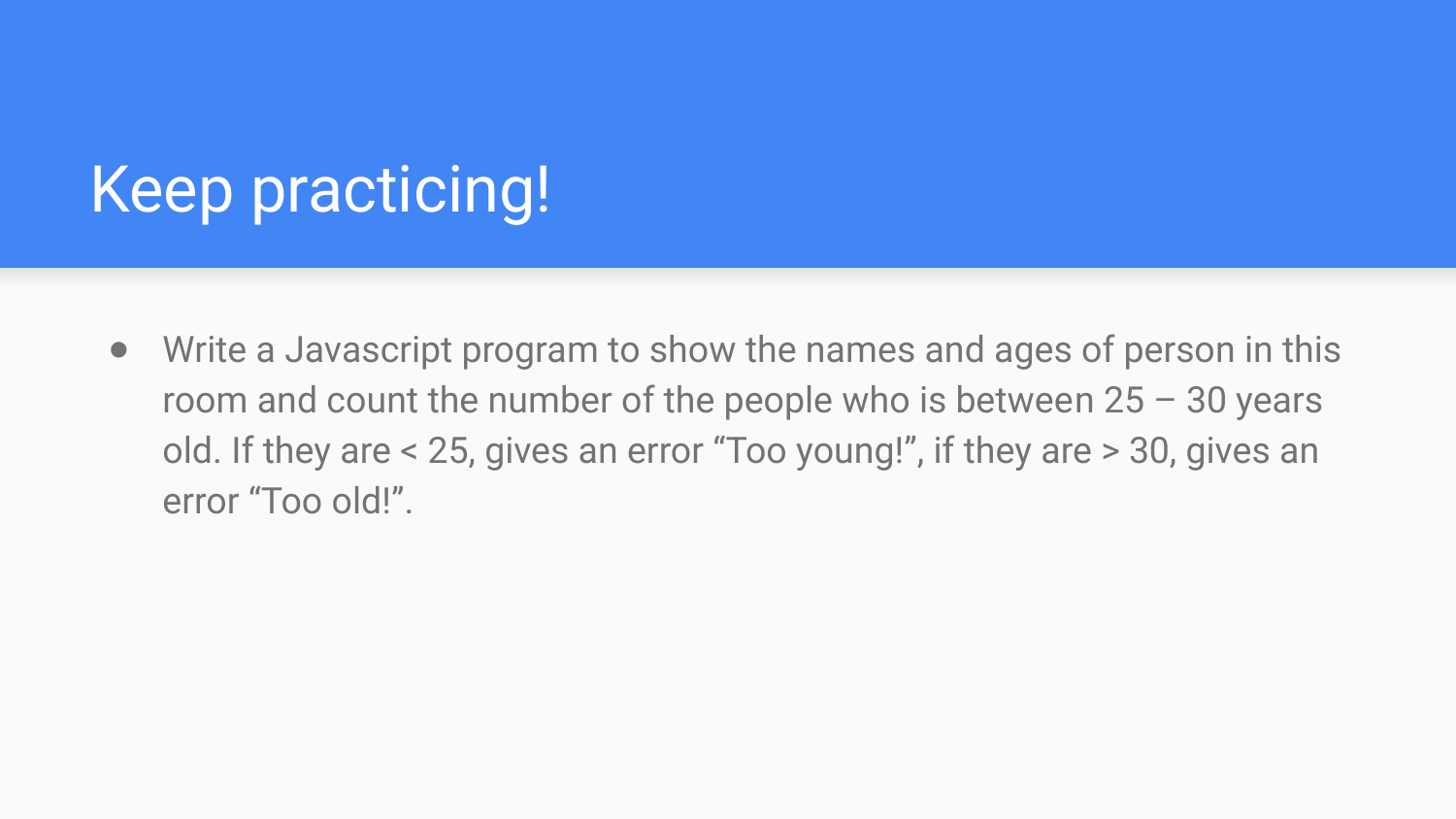

# Keep practicing!
Write a Javascript program to show the names and ages of person in this room and count the number of the people who is between 25 – 30 years old. If they are < 25, gives an error “Too young!”, if they are > 30, gives an error “Too old!”.